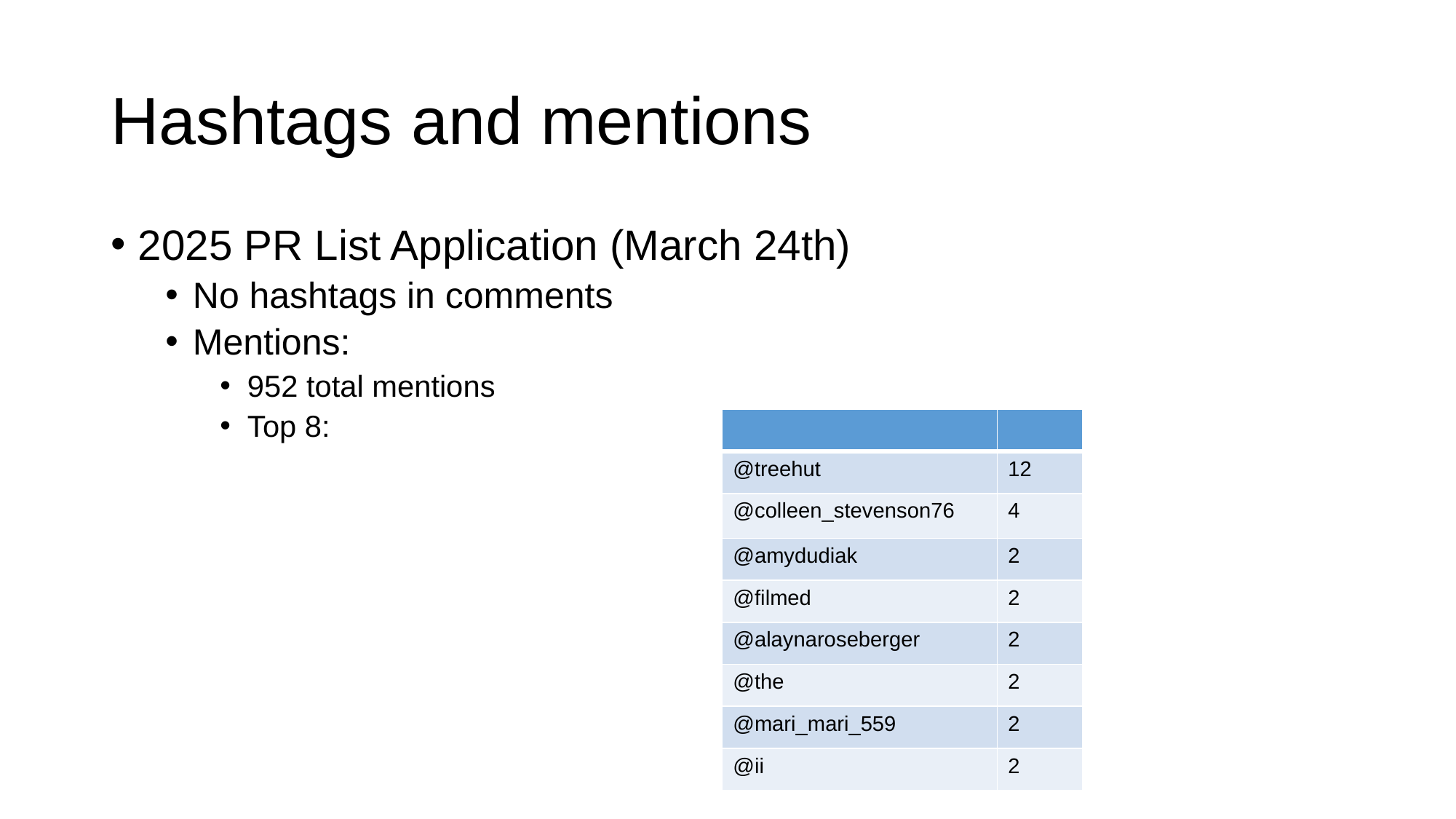

# Hashtags and mentions
2025 PR List Application (March 24th)
No hashtags in comments
Mentions:
952 total mentions
Top 8:

|  |  |
| --- | --- |
| @treehut | 12 |
| @colleen\_stevenson76 | 4 |
| @amydudiak | 2 |
| @filmed | 2 |
| @alaynaroseberger | 2 |
| @the | 2 |
| @mari\_mari\_559 | 2 |
| @ii | 2 |